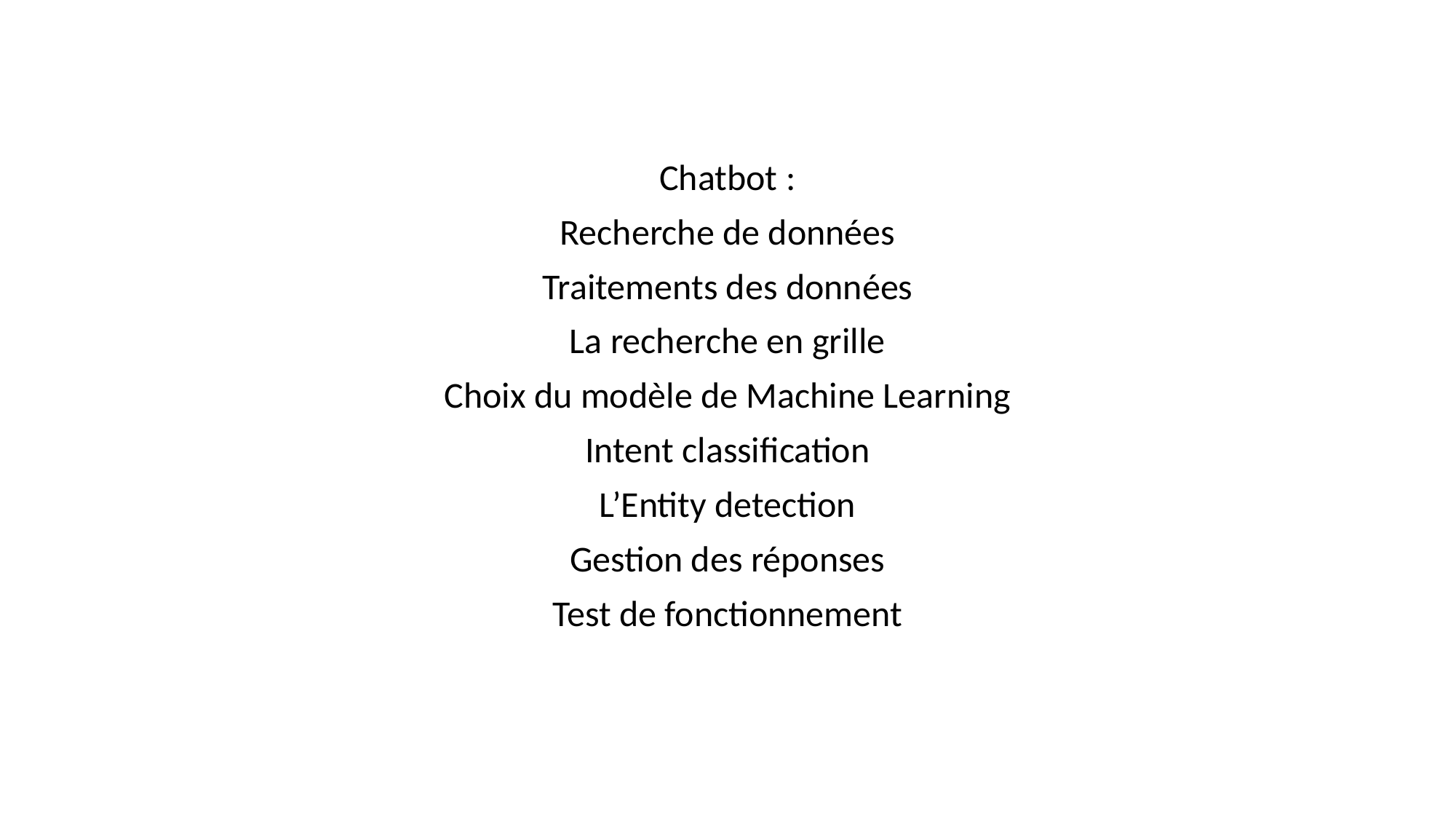

Chatbot :
Recherche de données
Traitements des données
La recherche en grille
Choix du modèle de Machine Learning
Intent classification
L’Entity detection
Gestion des réponses
Test de fonctionnement